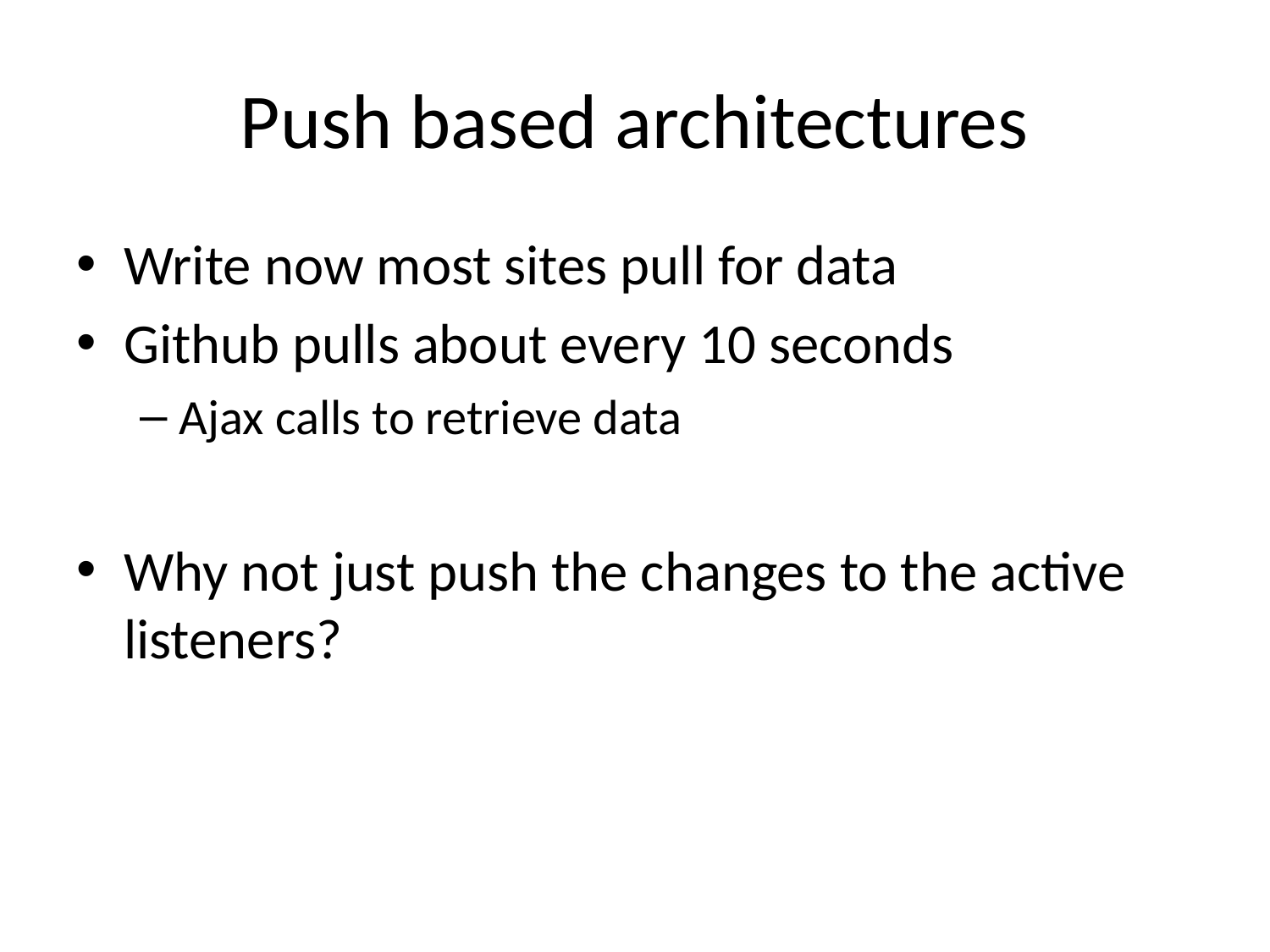

# Push based architectures
Write now most sites pull for data
Github pulls about every 10 seconds
Ajax calls to retrieve data

Why not just push the changes to the active listeners?